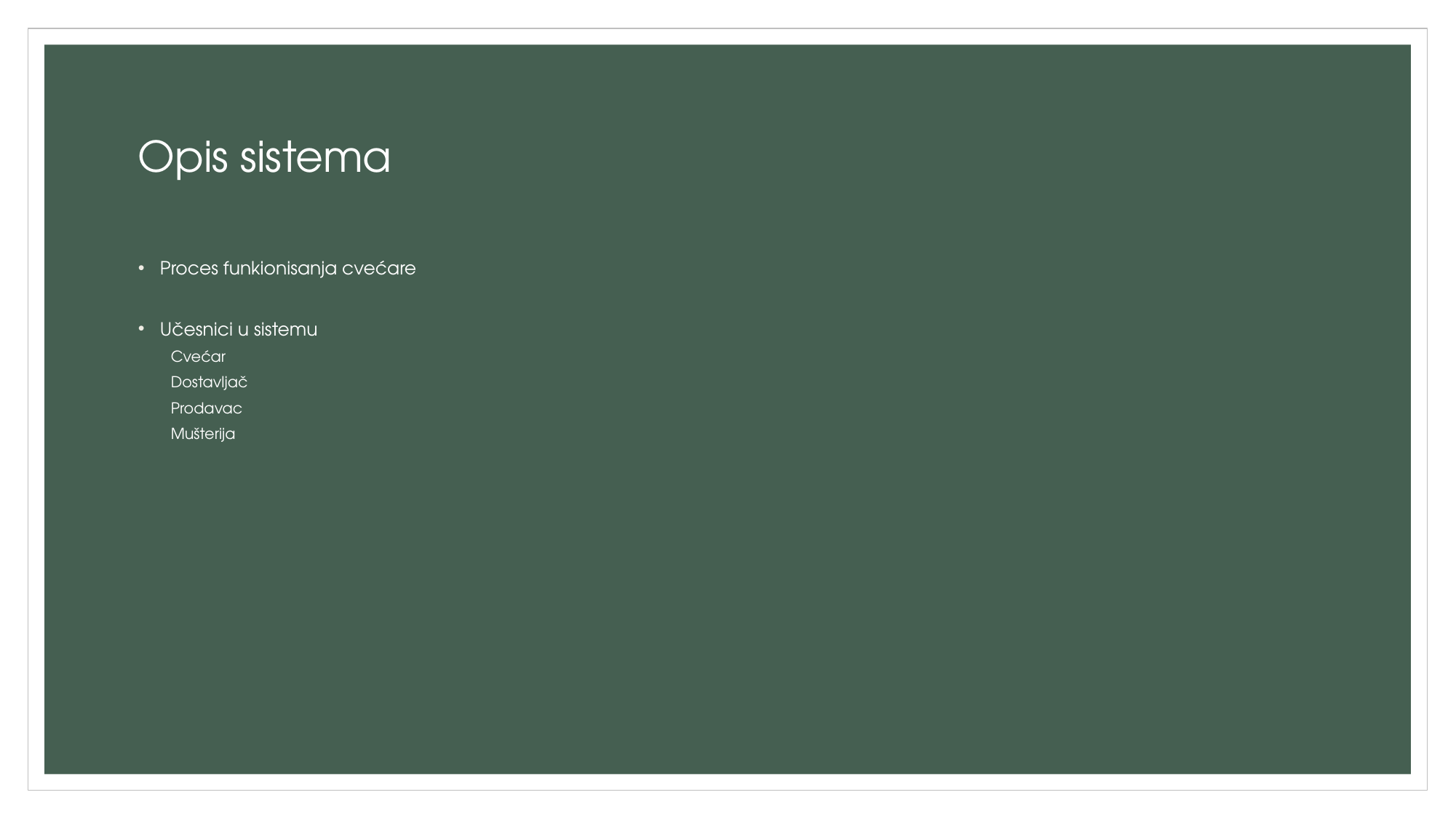

# Opis sistema
Proces funkionisanja cvećare

Učesnici u sistemu
Cvećar
Dostavljač
Prodavac
Mušterija